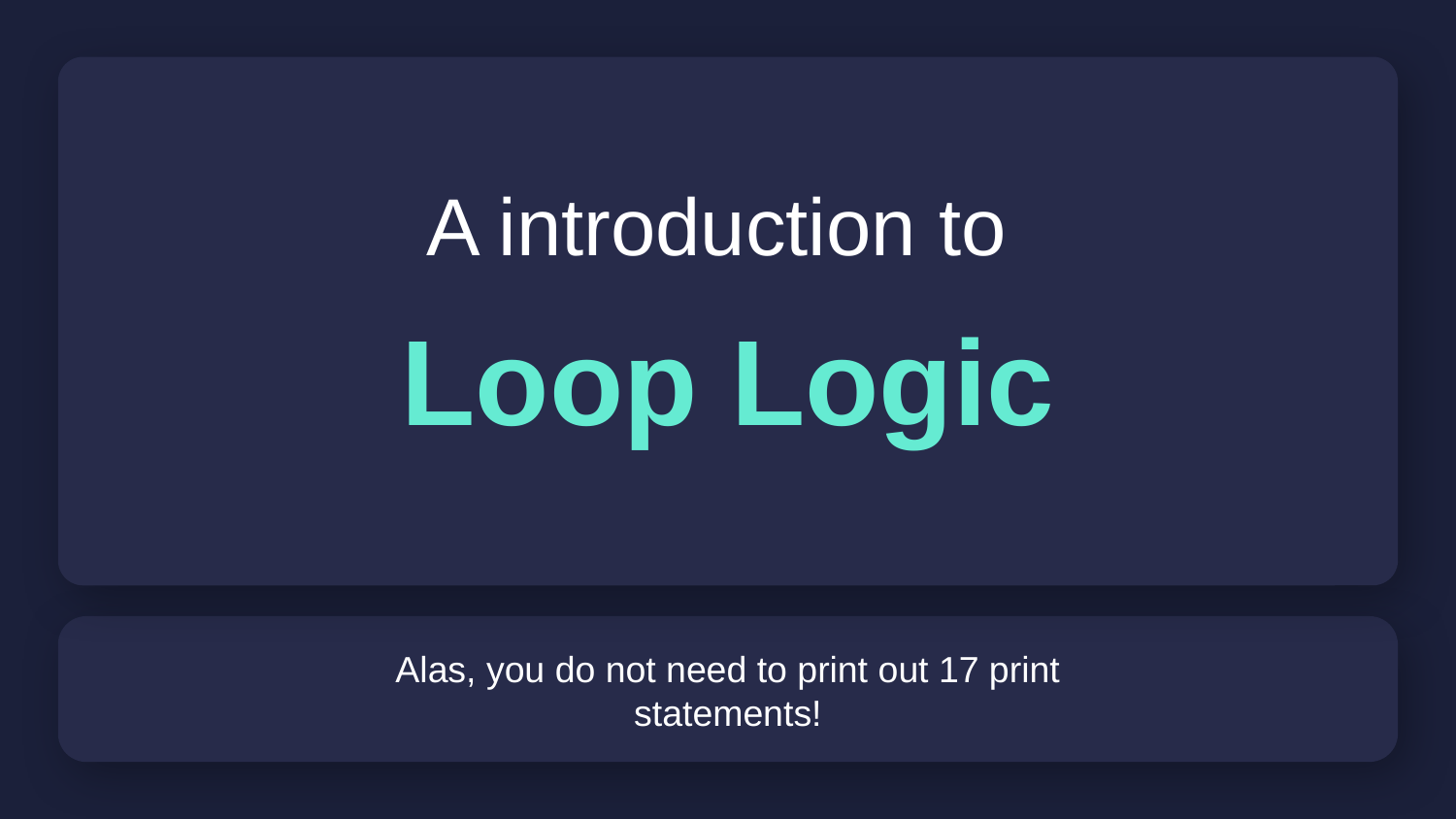

A introduction to
Loop Logic
# Alas, you do not need to print out 17 print statements!